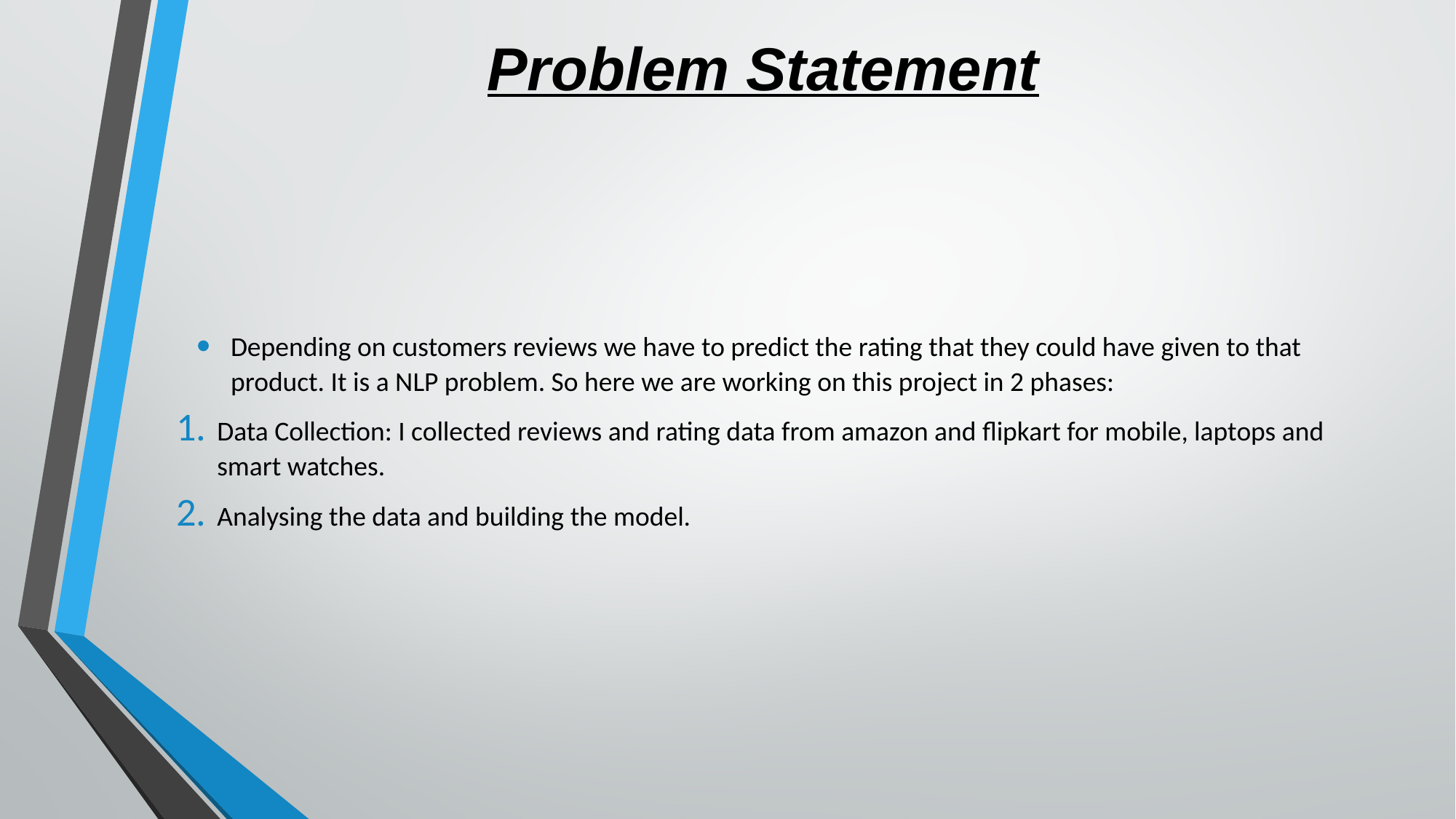

# Problem Statement
Depending on customers reviews we have to predict the rating that they could have given to that product. It is a NLP problem. So here we are working on this project in 2 phases:
Data Collection: I collected reviews and rating data from amazon and flipkart for mobile, laptops and smart watches.
Analysing the data and building the model.